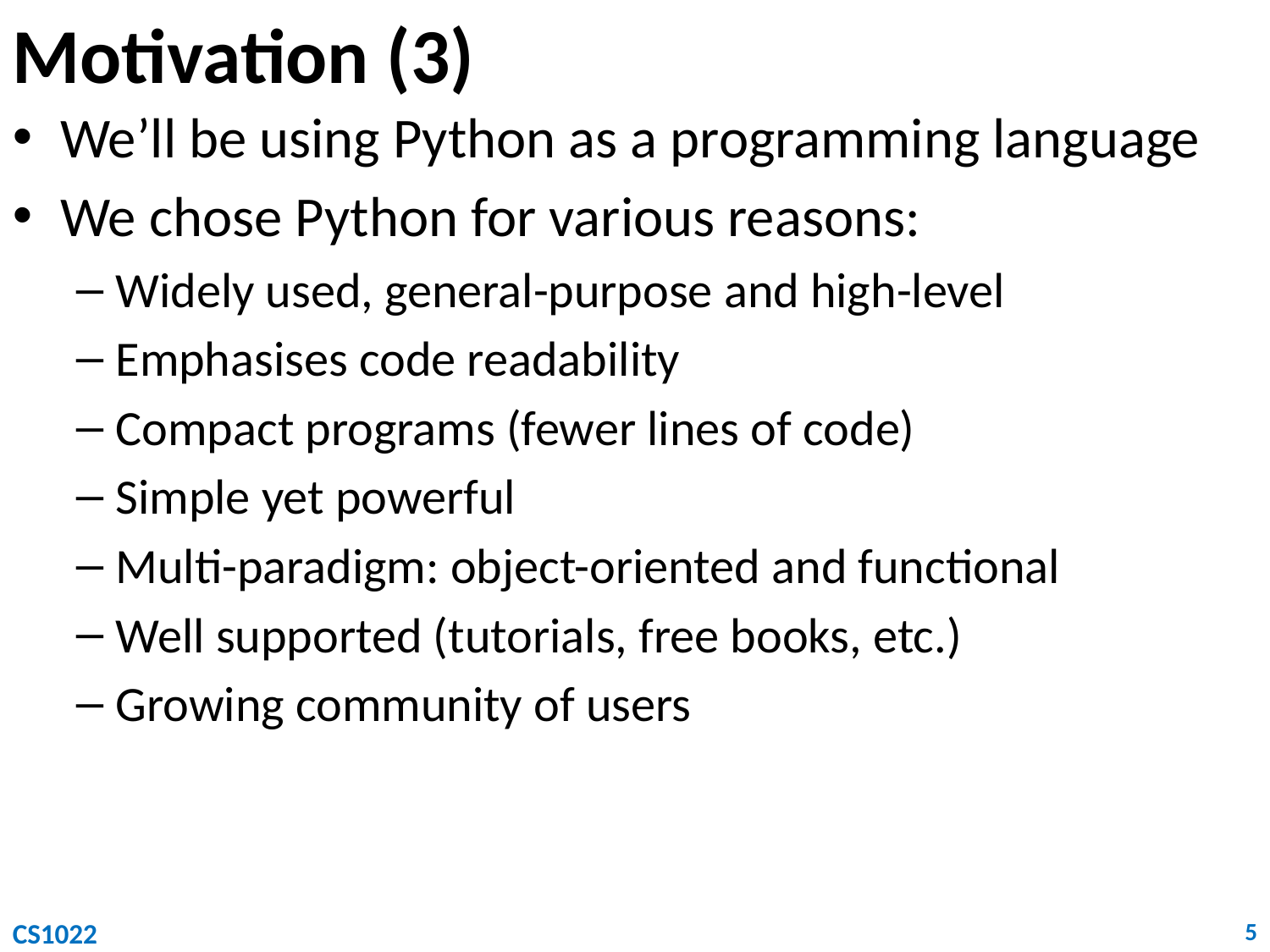

# Motivation (3)
We’ll be using Python as a programming language
We chose Python for various reasons:
Widely used, general-purpose and high-level
Emphasises code readability
Compact programs (fewer lines of code)
Simple yet powerful
Multi-paradigm: object-oriented and functional
Well supported (tutorials, free books, etc.)
Growing community of users
CS1022
5